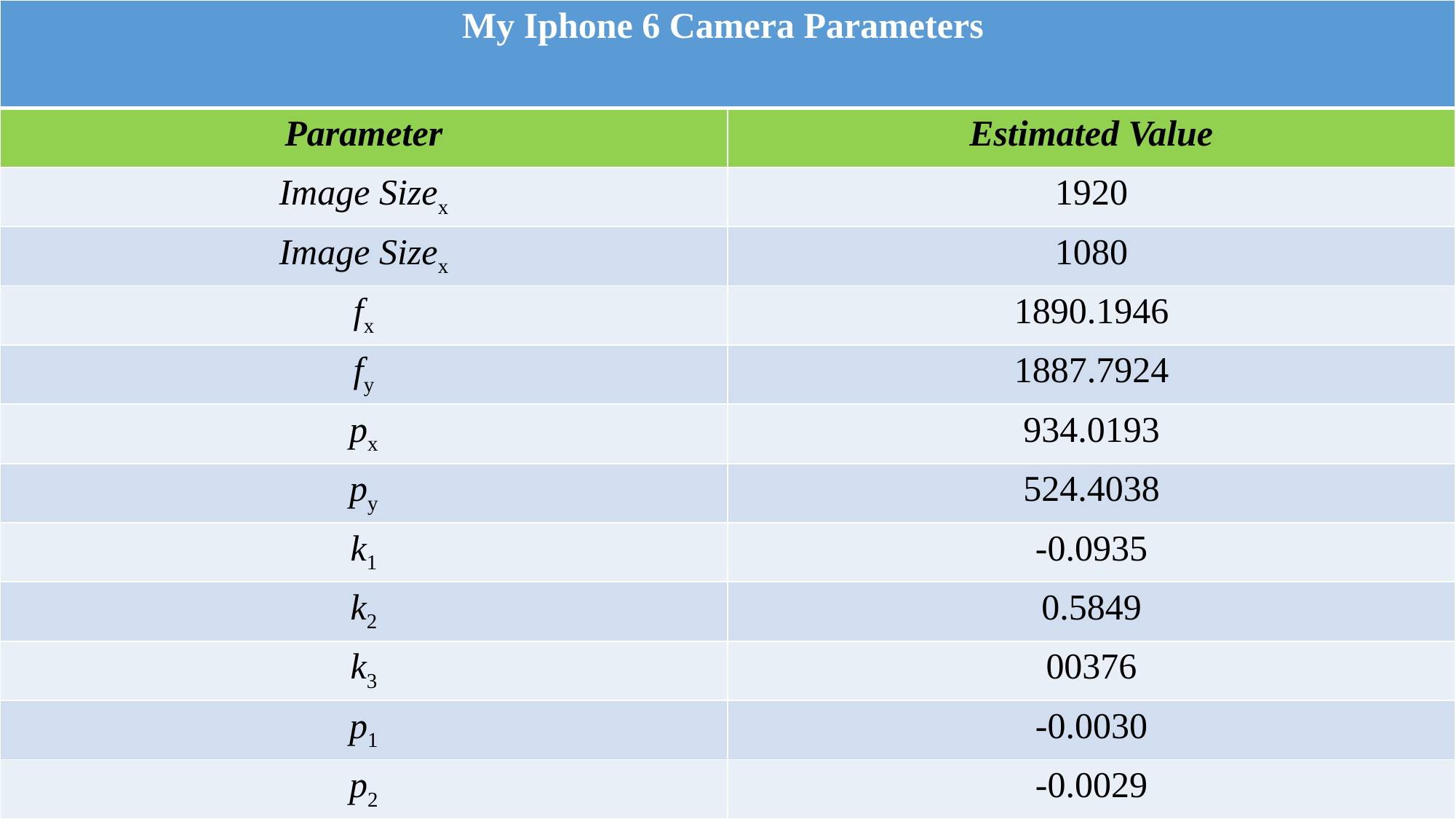

| My Iphone 6 Camera Parameters |  |
| --- | --- |
| Parameter | Estimated Value |
| Image Sizex | 1920 |
| Image Sizex | 1080 |
| fx | 1890.1946 |
| fy | 1887.7924 |
| px | 934.0193 |
| py | 524.4038 |
| k1 | -0.0935 |
| k2 | 0.5849 |
| k3 | 00376 |
| p1 | -0.0030 |
| p2 | -0.0029 |